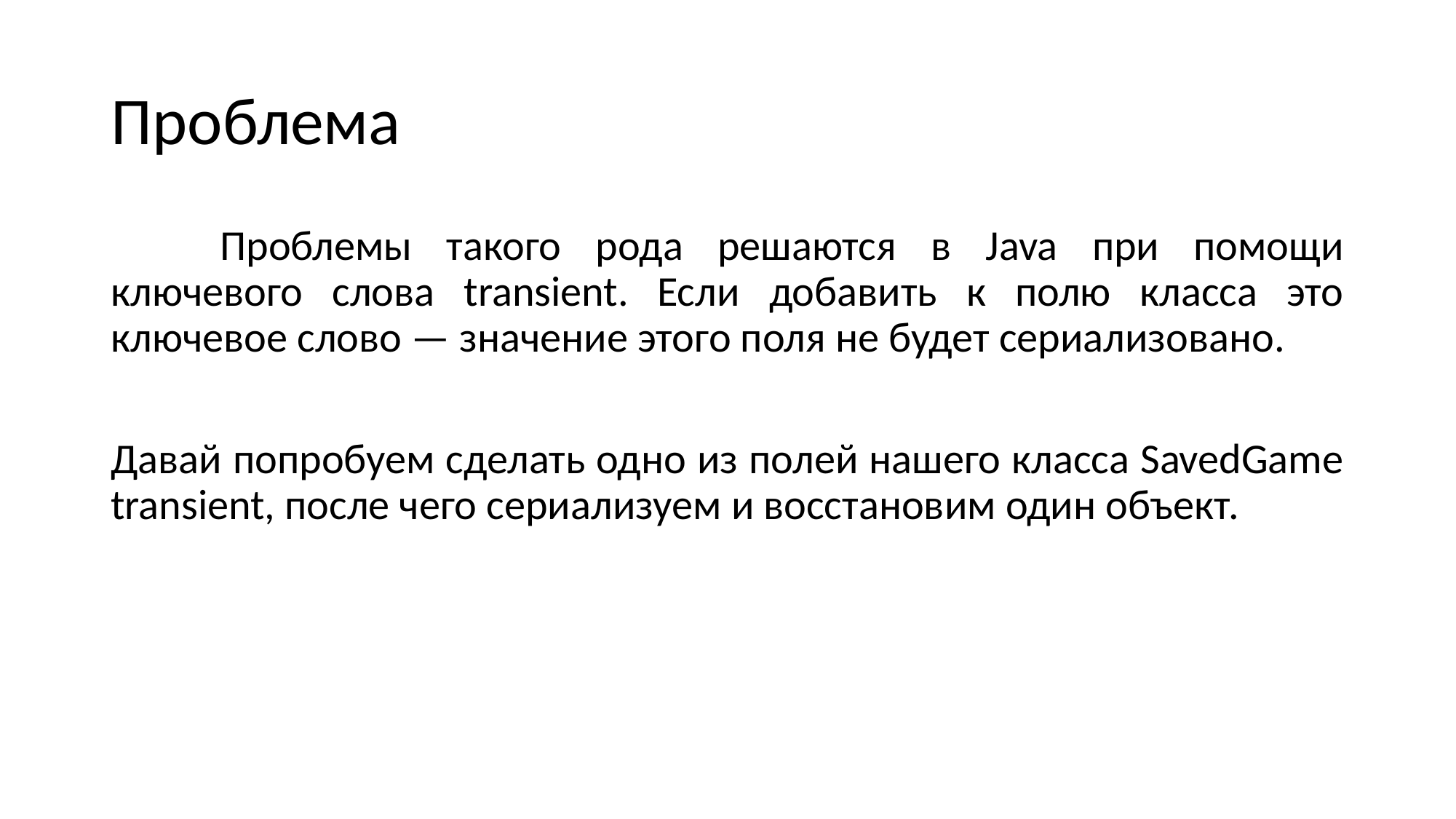

# Проблема
	Проблемы такого рода решаются в Java при помощи ключевого слова transient. Если добавить к полю класса это ключевое слово — значение этого поля не будет сериализовано.

Давай попробуем сделать одно из полей нашего класса SavedGame transient, после чего сериализуем и восстановим один объект.